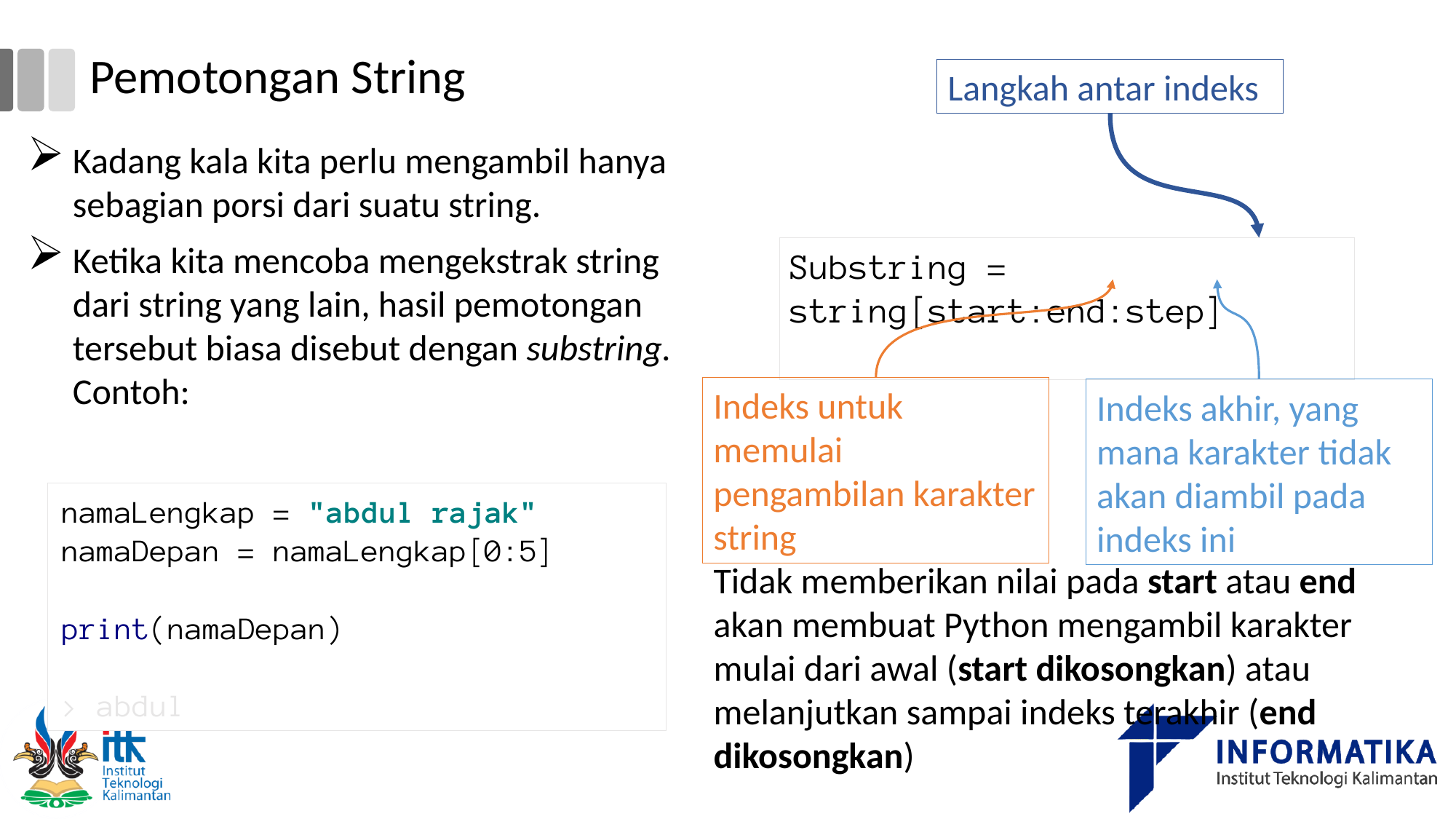

# Pemotongan String

Langkah antar indeks
Kadang kala kita perlu mengambil hanya sebagian porsi dari suatu string.
Ketika kita mencoba mengekstrak string dari string yang lain, hasil pemotongan tersebut biasa disebut dengan substring. Contoh:
Substring = string[start:end:step]
Indeks untuk memulai pengambilan karakter string
Indeks akhir, yang mana karakter tidak akan diambil pada indeks ini
namaLengkap = "abdul rajak"
namaDepan = namaLengkap[0:5]
print(namaDepan)
> abdul
Tidak memberikan nilai pada start atau end akan membuat Python mengambil karakter mulai dari awal (start dikosongkan) atau melanjutkan sampai indeks terakhir (end dikosongkan)